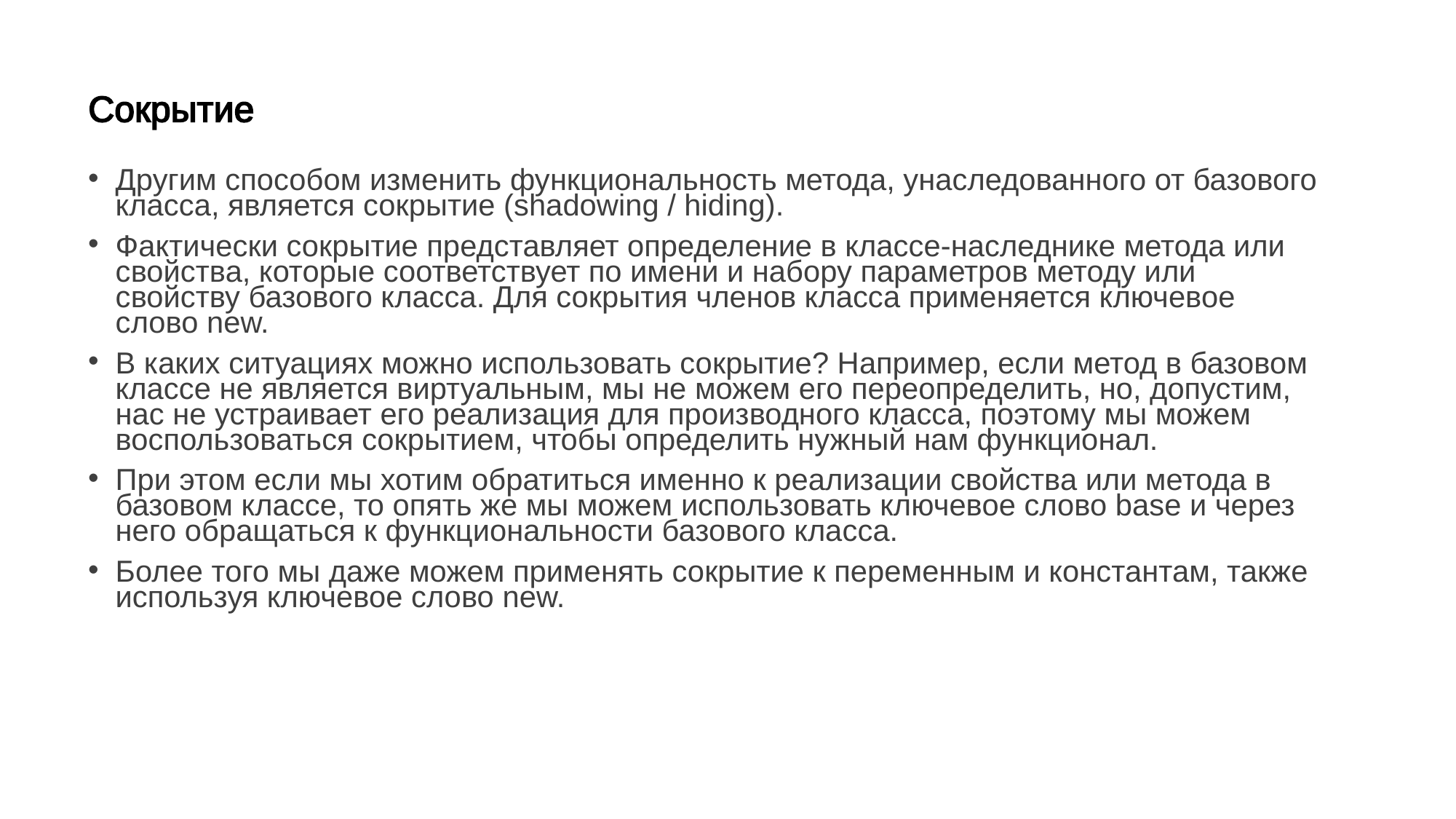

# Сокрытие
Другим способом изменить функциональность метода, унаследованного от базового класса, является сокрытие (shadowing / hiding).
Фактически сокрытие представляет определение в классе-наследнике метода или свойства, которые соответствует по имени и набору параметров методу или свойству базового класса. Для сокрытия членов класса применяется ключевое слово new.
В каких ситуациях можно использовать сокрытие? Например, если метод в базовом классе не является виртуальным, мы не можем его переопределить, но, допустим, нас не устраивает его реализация для производного класса, поэтому мы можем воспользоваться сокрытием, чтобы определить нужный нам функционал.
При этом если мы хотим обратиться именно к реализации свойства или метода в базовом классе, то опять же мы можем использовать ключевое слово base и через него обращаться к функциональности базового класса.
Более того мы даже можем применять сокрытие к переменным и константам, также используя ключевое слово new.